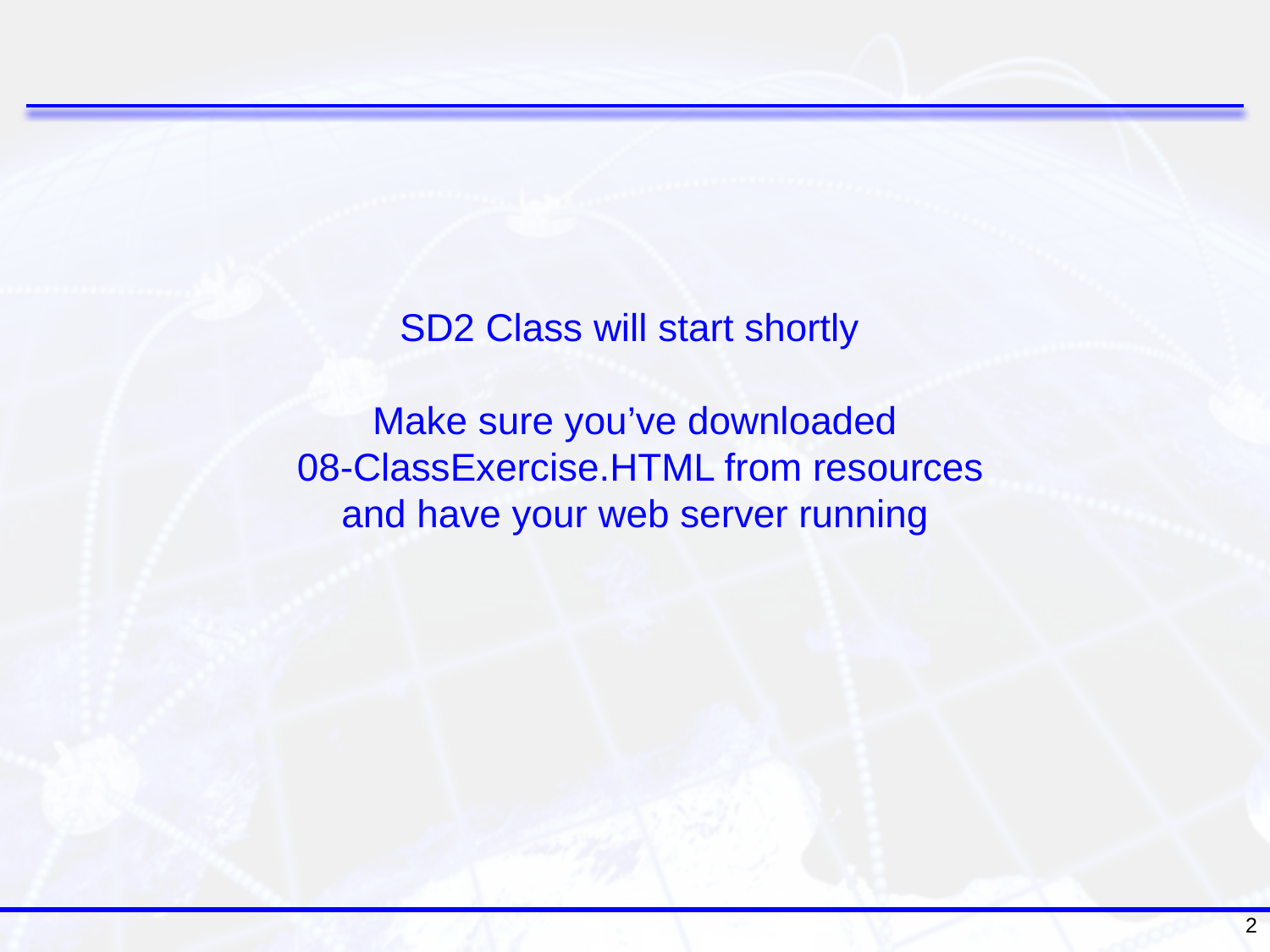

SD2 Class will start shortly
Make sure you’ve downloaded
 08-ClassExercise.HTML from resources
and have your web server running
2